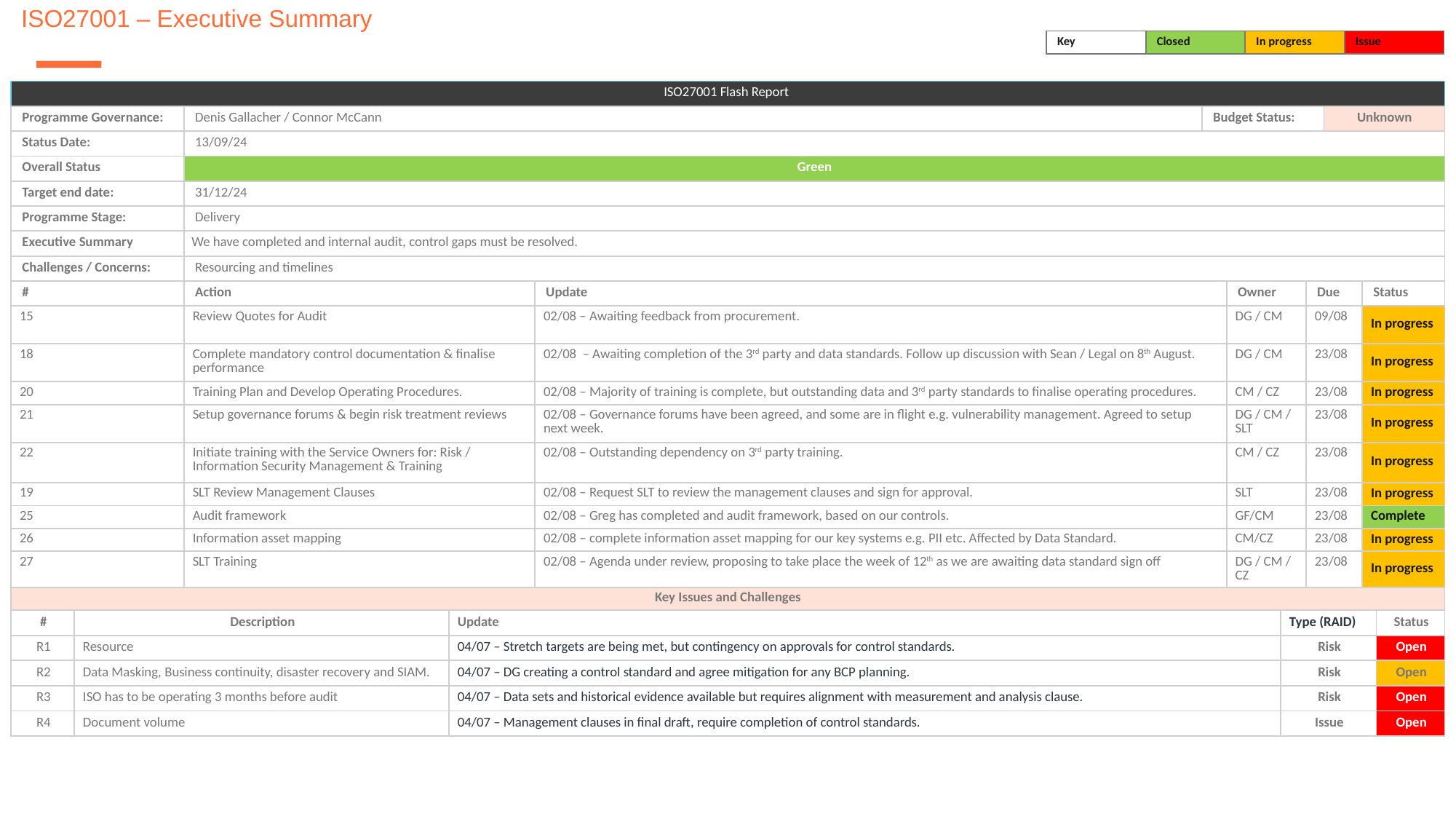

ISO27001 – Executive Summary
| Key | Closed | In progress | Issue |
| --- | --- | --- | --- |
| ISO27001 Flash Report |  |  |  |  |  |  |  |  |  |  |  |
| --- | --- | --- | --- | --- | --- | --- | --- | --- | --- | --- | --- |
| Programme Governance: |  | Denis Gallacher / Connor McCann |  |  | Budget Status: |  |  | Budget Status: | Unknown |  |  |
| Status Date: |  | 13/09/24 |  |  |  |  |  |  |  |  |  |
| Overall Status |  | Green |  |  |  |  |  |  |  |  |  |
| Target end date: |  | 31/12/24 |  |  |  |  |  |  |  |  |  |
| Programme Stage: |  | Delivery |  |  |  |  |  |  |  |  |  |
| Executive Summary |  | We have completed and internal audit, control gaps must be resolved. |  |  |  |  |  |  |  |  |  |
| Challenges / Concerns: |  | Resourcing and timelines |  |  |  |  |  |  |  |  |  |
| # |  | Action |  | Update | Owner | Owner |  | Due |  | Status | Status |
| 15 |  | Review Quotes for Audit |  | 02/08 – Awaiting feedback from procurement. | DG / CM | DG / CM |  | 09/08 |  | In progress | In progress |
| 18 |  | Complete mandatory control documentation & finalise performance |  | 02/08 – Awaiting completion of the 3rd party and data standards. Follow up discussion with Sean / Legal on 8th August. | DG / CM | DG / CM |  | 23/08 |  | In progress | In progress |
| 20 |  | Training Plan and Develop Operating Procedures. |  | 02/08 – Majority of training is complete, but outstanding data and 3rd party standards to finalise operating procedures. | DG / CM | CM / CZ |  | 23/08 |  | In progress | In progress |
| 21 |  | Setup governance forums & begin risk treatment reviews |  | 02/08 – Governance forums have been agreed, and some are in flight e.g. vulnerability management. Agreed to setup next week. | DG | DG / CM / SLT |  | 23/08 |  | In progress | In progress |
| 22 |  | Initiate training with the Service Owners for: Risk / Information Security Management & Training |  | 02/08 – Outstanding dependency on 3rd party training. | DG / CM | CM / CZ |  | 23/08 |  | In progress | In progress |
| 19 |  | SLT Review Management Clauses |  | 02/08 – Request SLT to review the management clauses and sign for approval. |  | SLT |  | 23/08 |  | In progress |  |
| 25 |  | Audit framework |  | 02/08 – Greg has completed and audit framework, based on our controls. |  | GF/CM |  | 23/08 |  | Complete |  |
| 26 |  | Information asset mapping |  | 02/08 – complete information asset mapping for our key systems e.g. PII etc. Affected by Data Standard. |  | CM/CZ |  | 23/08 |  | In progress |  |
| 27 |  | SLT Training |  | 02/08 – Agenda under review, proposing to take place the week of 12th as we are awaiting data standard sign off |  | DG / CM / CZ |  | 23/08 |  | In progress |  |
| Key Issues and Challenges |  |  |  |  |  |  |  |  |  |  |  |
| # | Description | Description | Update |  |  | Type (RAID) | Type (RAID) | Type (Risk / Issue/ Defect) |  |  | Status |
| R1 | Resource |  | 04/07 – Stretch targets are being met, but contingency on approvals for control standards. |  |  | Risk | Risk |  |  |  | Open |
| R2 | Data Masking, Business continuity, disaster recovery and SIAM. |  | 04/07 – DG creating a control standard and agree mitigation for any BCP planning. |  |  | Risk | Risk |  |  |  | Open |
| R3 | ISO has to be operating 3 months before audit |  | 04/07 – Data sets and historical evidence available but requires alignment with measurement and analysis clause. |  |  | Risk | Risk |  |  |  | Open |
| R4 | Document volume |  | 04/07 – Management clauses in final draft, require completion of control standards. |  |  | Issue | Issue |  |  |  | Open |